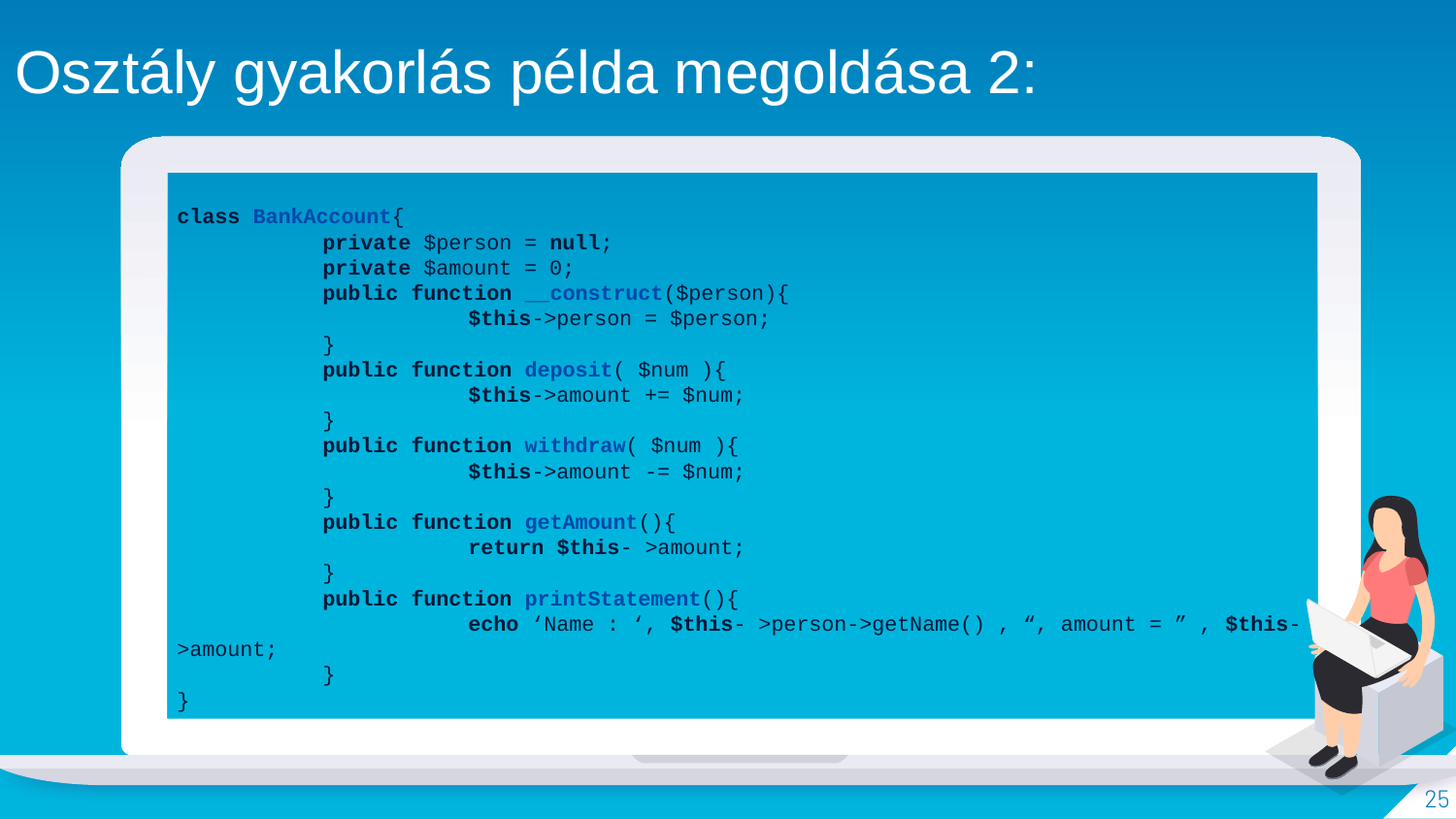

Osztály gyakorlás példa megoldása 2:

class BankAccount{
	private $person = null;
	private $amount = 0;
	public function __construct($person){
		$this->person = $person;
	}
	public function deposit( $num ){
		$this->amount += $num;
	}
	public function withdraw( $num ){
		$this->amount -= $num;
	}
	public function getAmount(){
		return $this- >amount;
	}
	public function printStatement(){
		echo ‘Name : ‘, $this- >person->getName() , “, amount = ” , $this- >amount;
	}
}

25